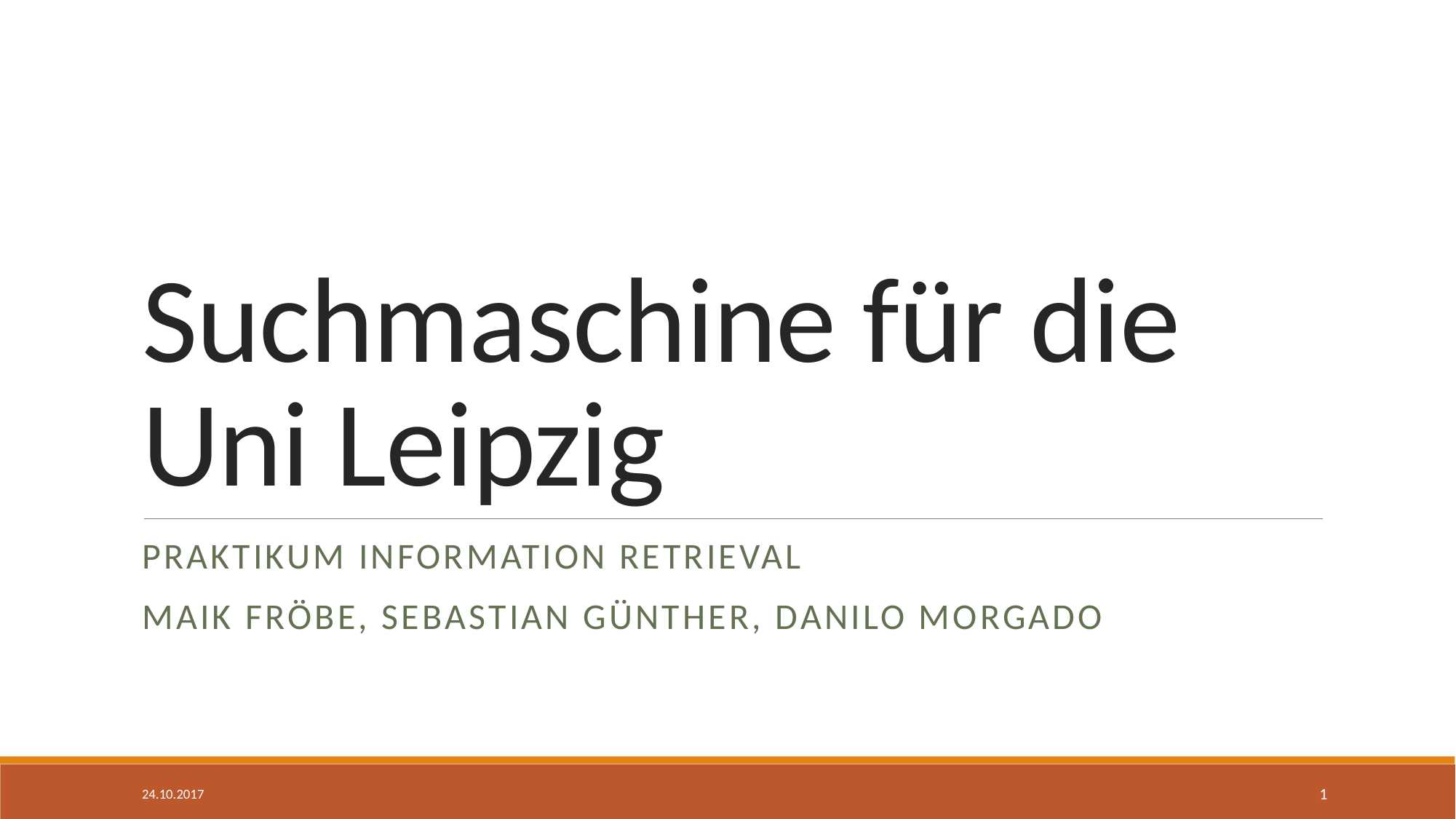

# Suchmaschine für die Uni Leipzig
Praktikum Information Retrieval
Maik Fröbe, Sebastian Günther, Danilo Morgado
24.10.2017
1